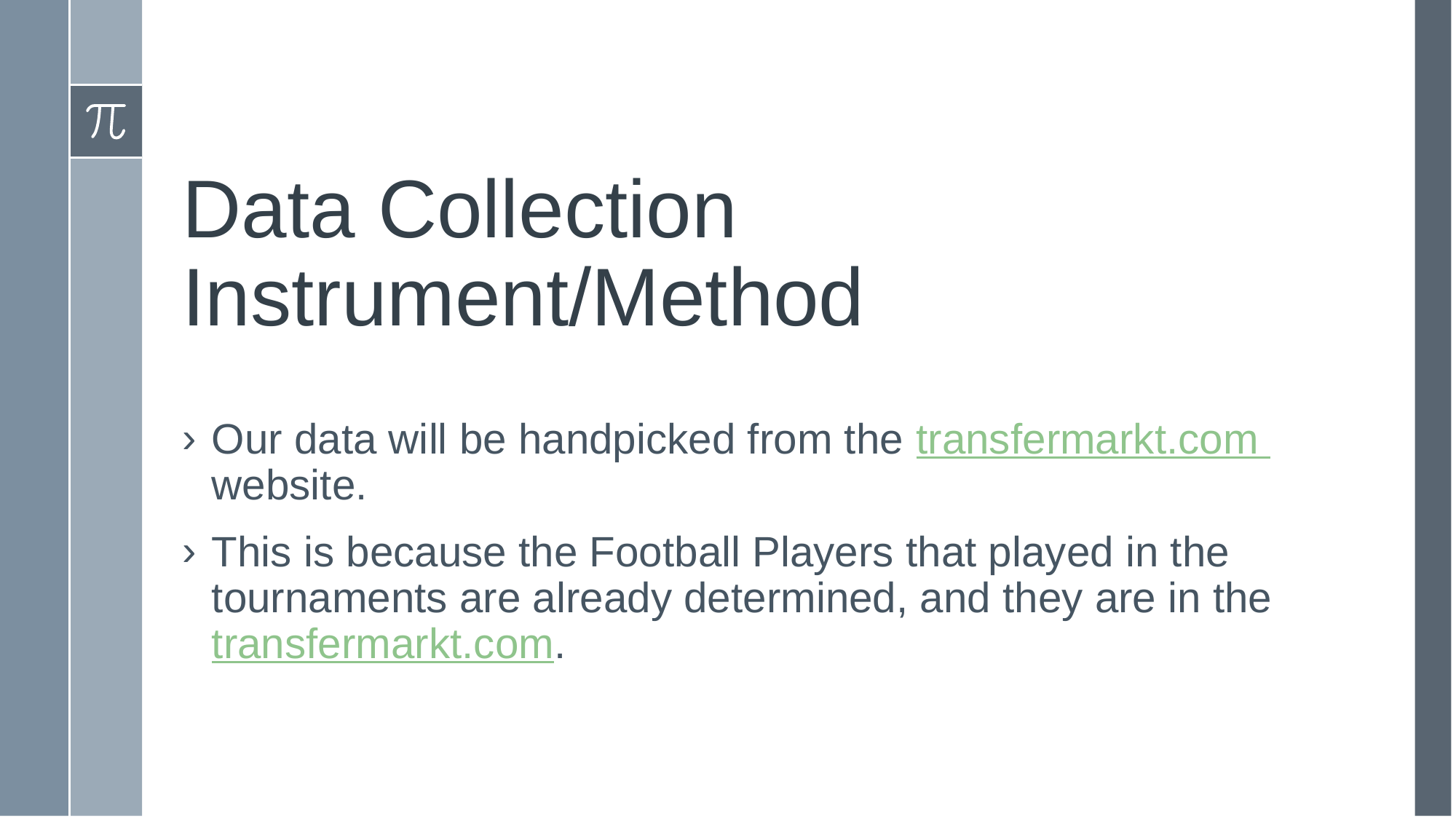

# Data Collection Instrument/Method
Our data will be handpicked from the transfermarkt.com website.
This is because the Football Players that played in the tournaments are already determined, and they are in the transfermarkt.com.